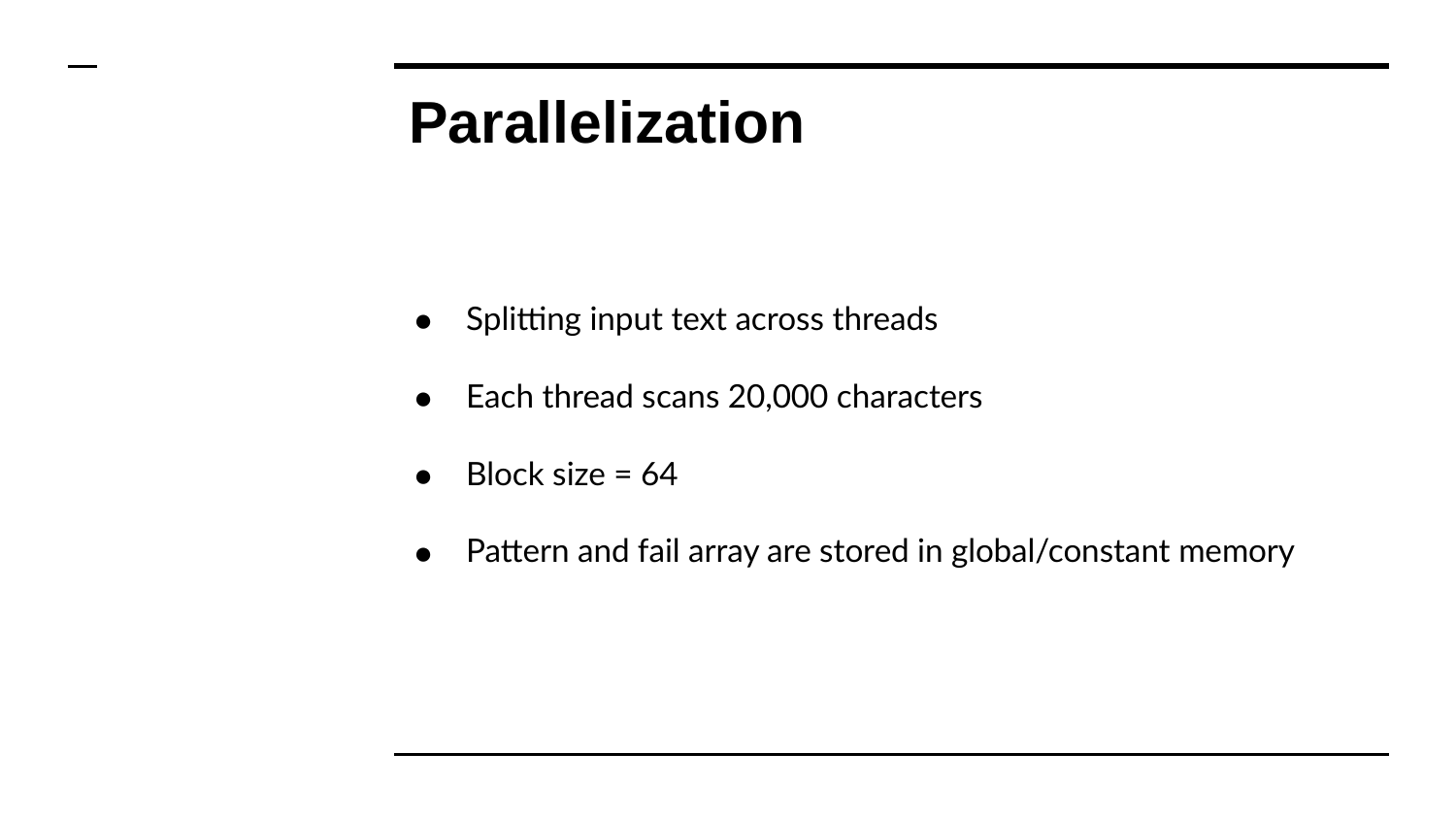

# Parallelization
Splitting input text across threads
Each thread scans 20,000 characters
Block size = 64
Pattern and fail array are stored in global/constant memory